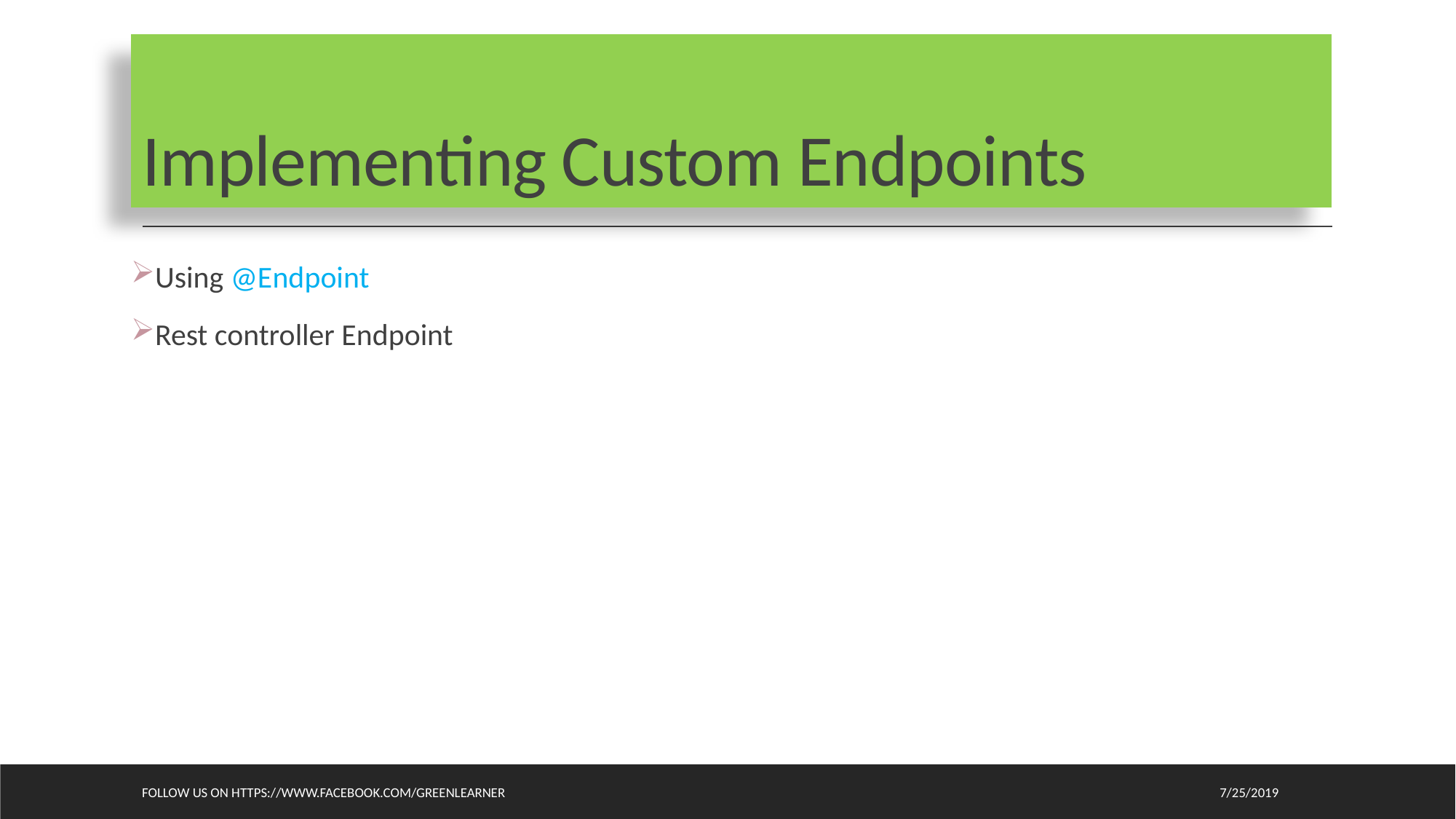

# Implementing Custom Endpoints
Using @Endpoint
Rest controller Endpoint
Follow us on https://www.facebook.com/greenlearner
7/25/2019